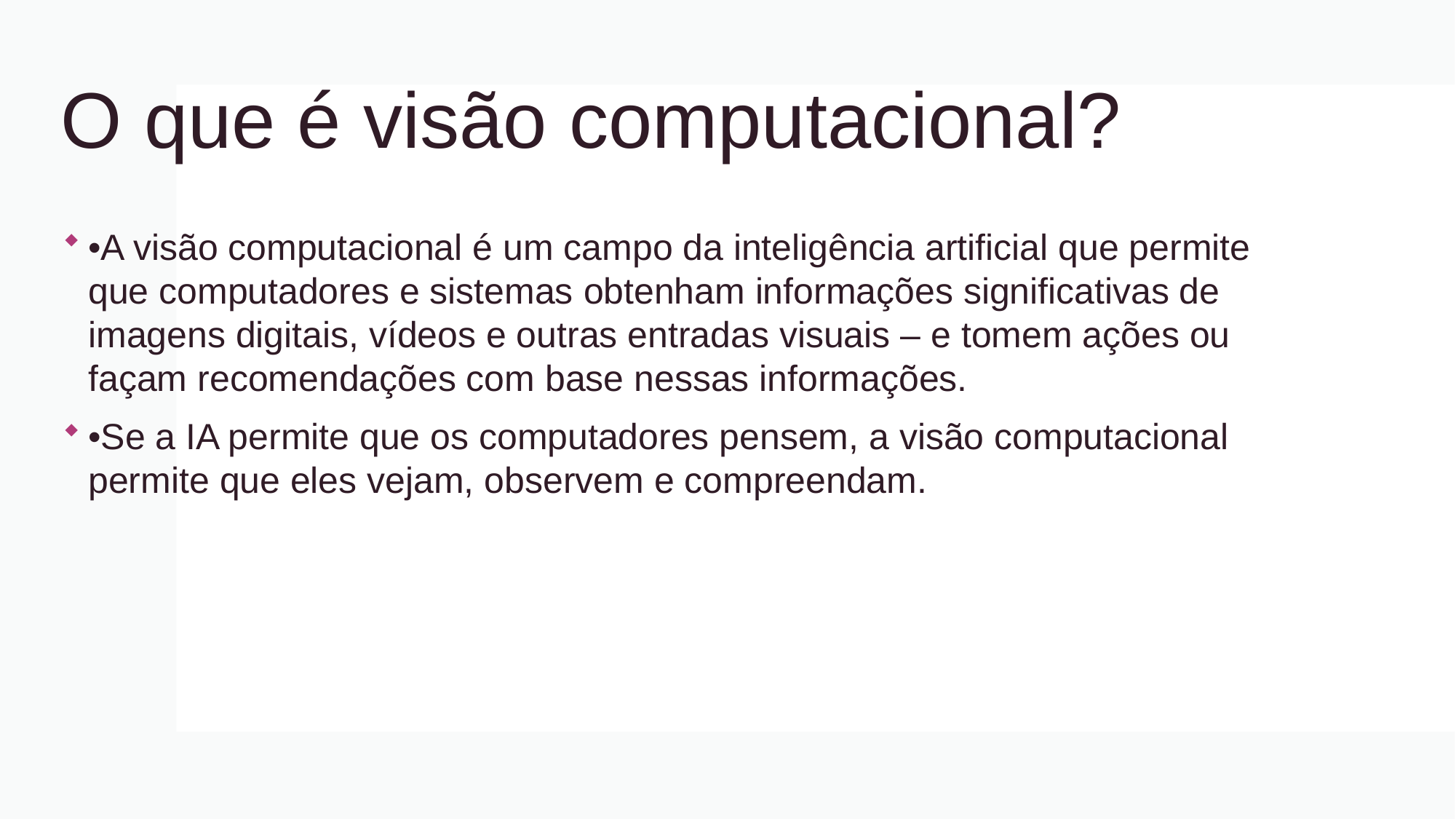

# O que é visão computacional?
•A visão computacional é um campo da inteligência artificial que permite que computadores e sistemas obtenham informações significativas de imagens digitais, vídeos e outras entradas visuais – e tomem ações ou façam recomendações com base nessas informações.
•Se a IA permite que os computadores pensem, a visão computacional permite que eles vejam, observem e compreendam.